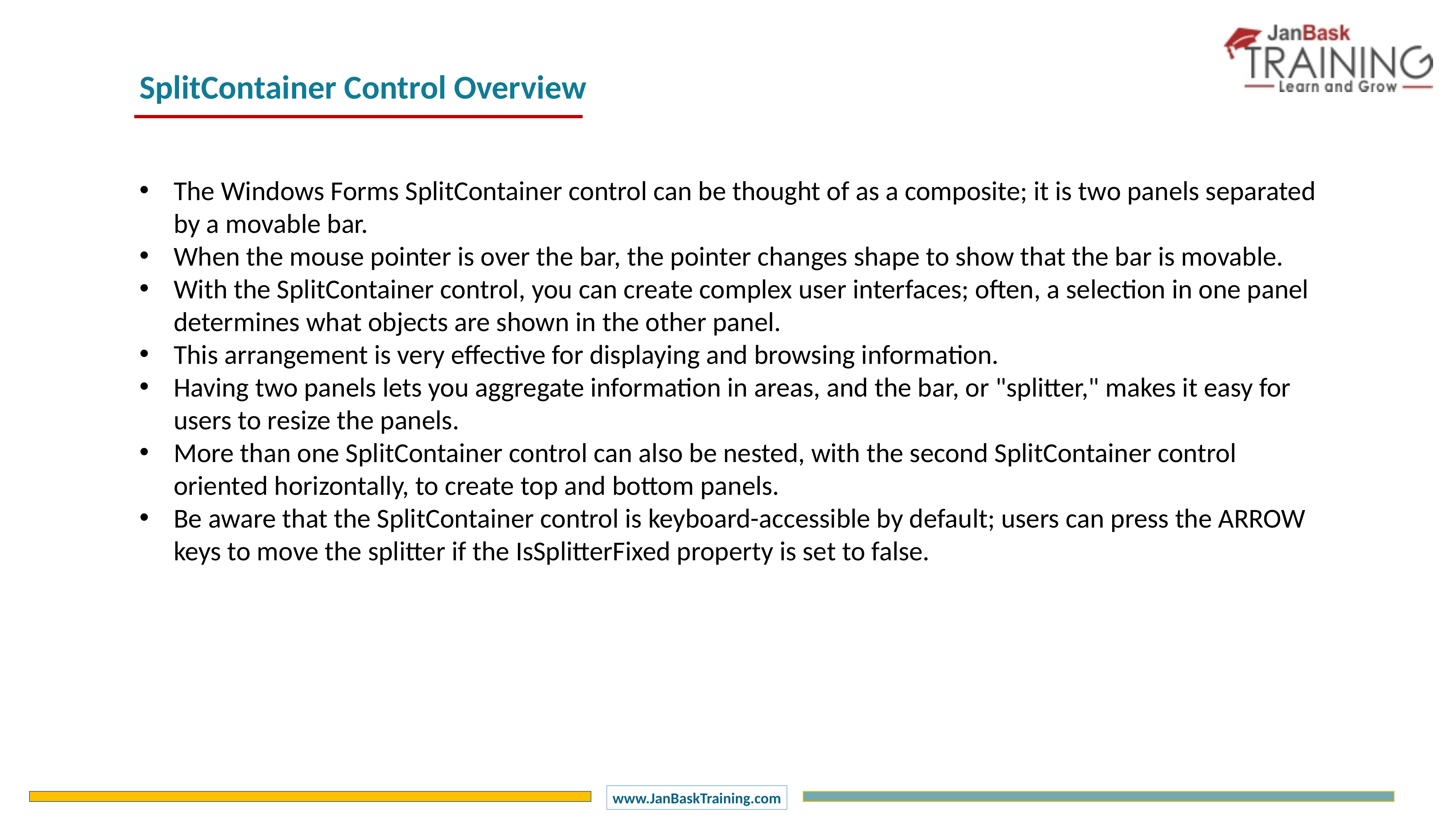

SplitContainer Control Overview
The Windows Forms SplitContainer control can be thought of as a composite; it is two panels separated by a movable bar.
When the mouse pointer is over the bar, the pointer changes shape to show that the bar is movable.
With the SplitContainer control, you can create complex user interfaces; often, a selection in one panel determines what objects are shown in the other panel.
This arrangement is very effective for displaying and browsing information.
Having two panels lets you aggregate information in areas, and the bar, or "splitter," makes it easy for users to resize the panels.
More than one SplitContainer control can also be nested, with the second SplitContainer control oriented horizontally, to create top and bottom panels.
Be aware that the SplitContainer control is keyboard-accessible by default; users can press the ARROW keys to move the splitter if the IsSplitterFixed property is set to false.